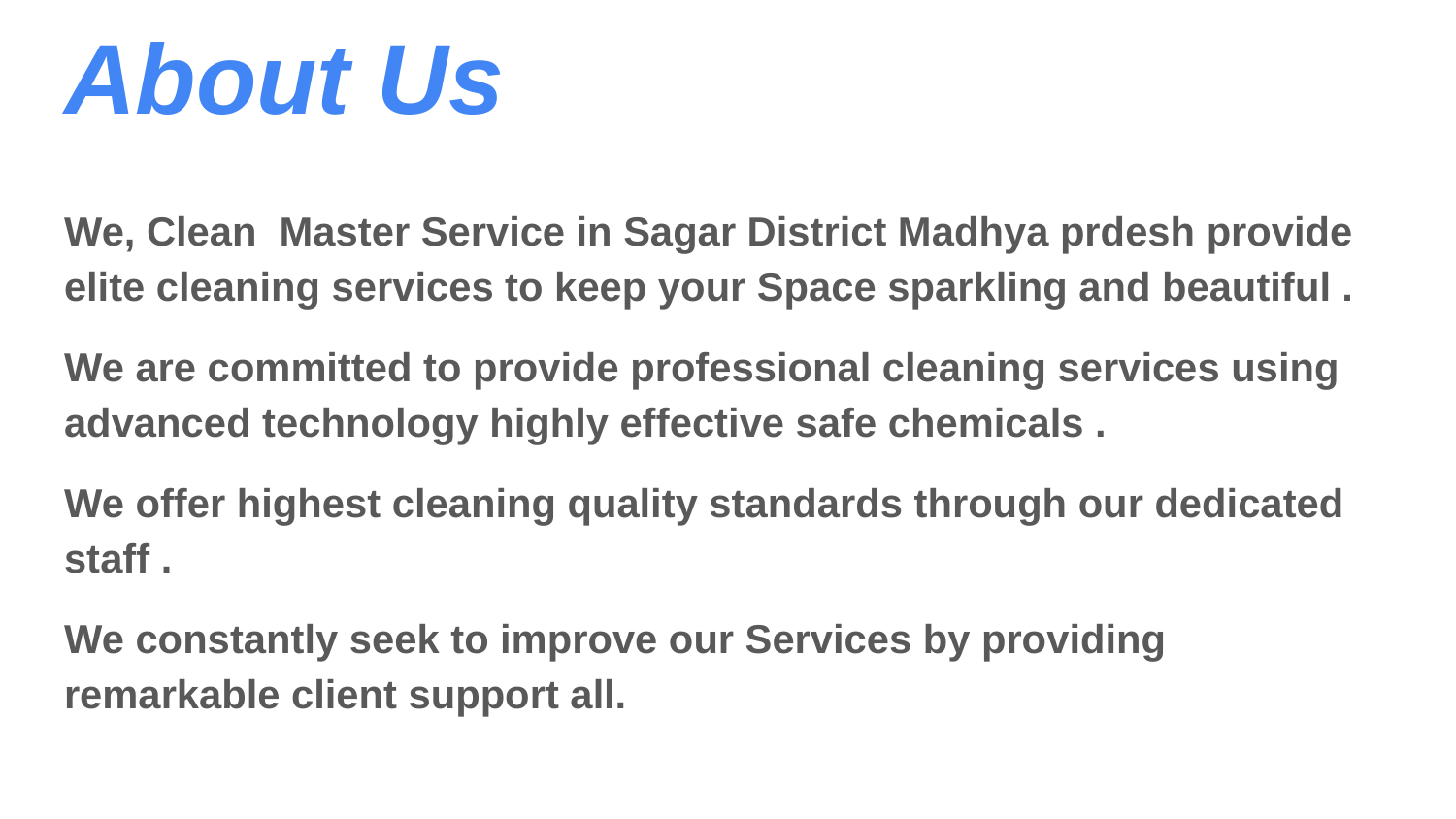

# About Us
We, Clean  Master Service in Sagar District Madhya prdesh provide elite cleaning services to keep your Space sparkling and beautiful .
We are committed to provide professional cleaning services using advanced technology highly effective safe chemicals .
We offer highest cleaning quality standards through our dedicated staff .
We constantly seek to improve our Services by providing remarkable client support all.